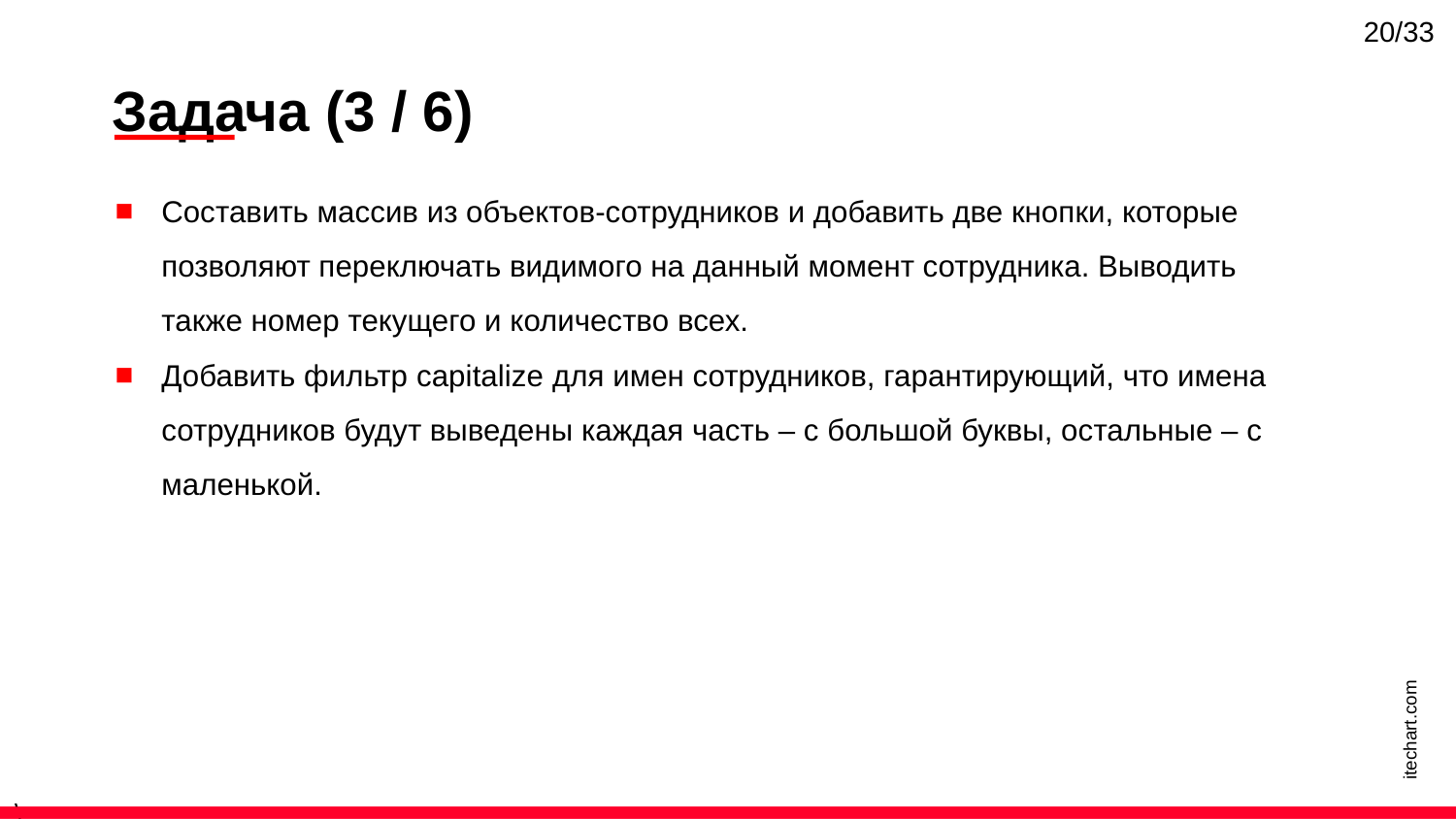

20/33
Задача (3 / 6)

Составить массив из объектов-сотрудников и добавить две кнопки, которые позволяют переключать видимого на данный момент сотрудника. Выводить также номер текущего и количество всех.
Добавить фильтр capitalize для имен сотрудников, гарантирующий, что имена сотрудников будут выведены каждая часть – с большой буквы, остальные – с маленькой.
itechart.com